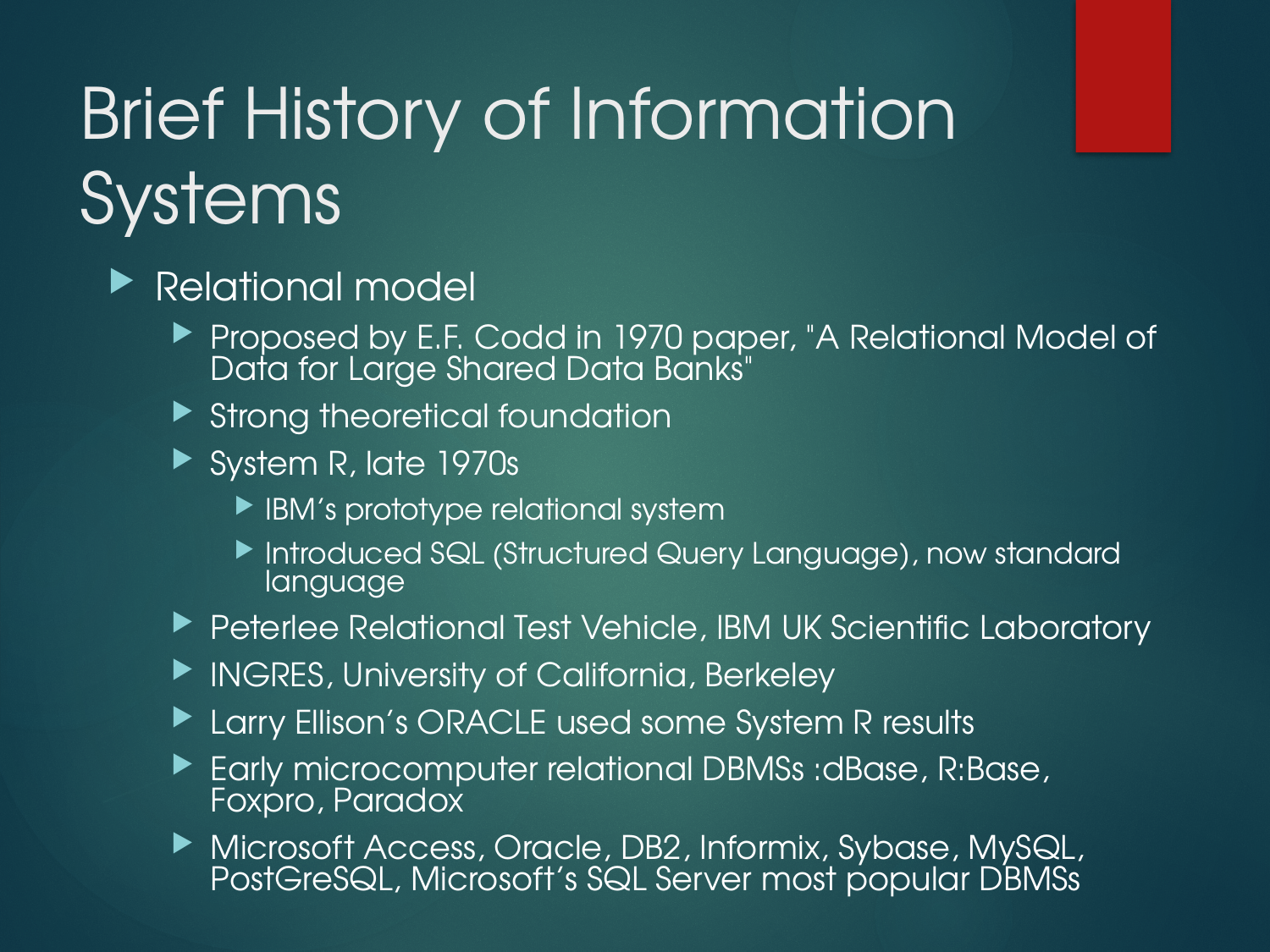

# Brief History of Information Systems
Relational model
Proposed by E.F. Codd in 1970 paper, "A Relational Model of Data for Large Shared Data Banks"
Strong theoretical foundation
System R, late 1970s
IBM’s prototype relational system
Introduced SQL (Structured Query Language), now standard language
Peterlee Relational Test Vehicle, IBM UK Scientific Laboratory
INGRES, University of California, Berkeley
Larry Ellison’s ORACLE used some System R results
Early microcomputer relational DBMSs :dBase, R:Base, Foxpro, Paradox
Microsoft Access, Oracle, DB2, Informix, Sybase, MySQL, PostGreSQL, Microsoft’s SQL Server most popular DBMSs